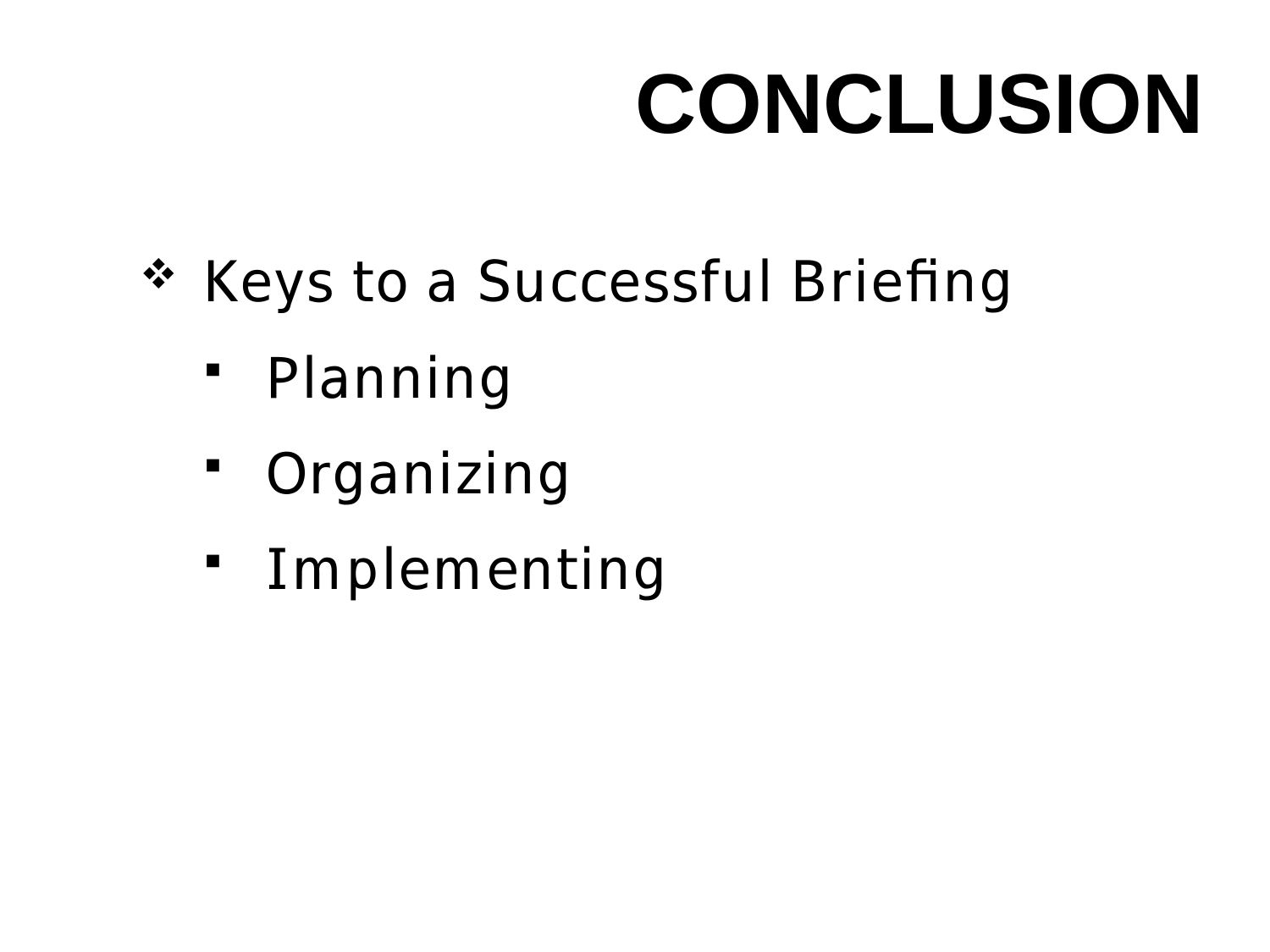

Conclusion
Keys to a Successful Briefing
Planning
Organizing
Implementing